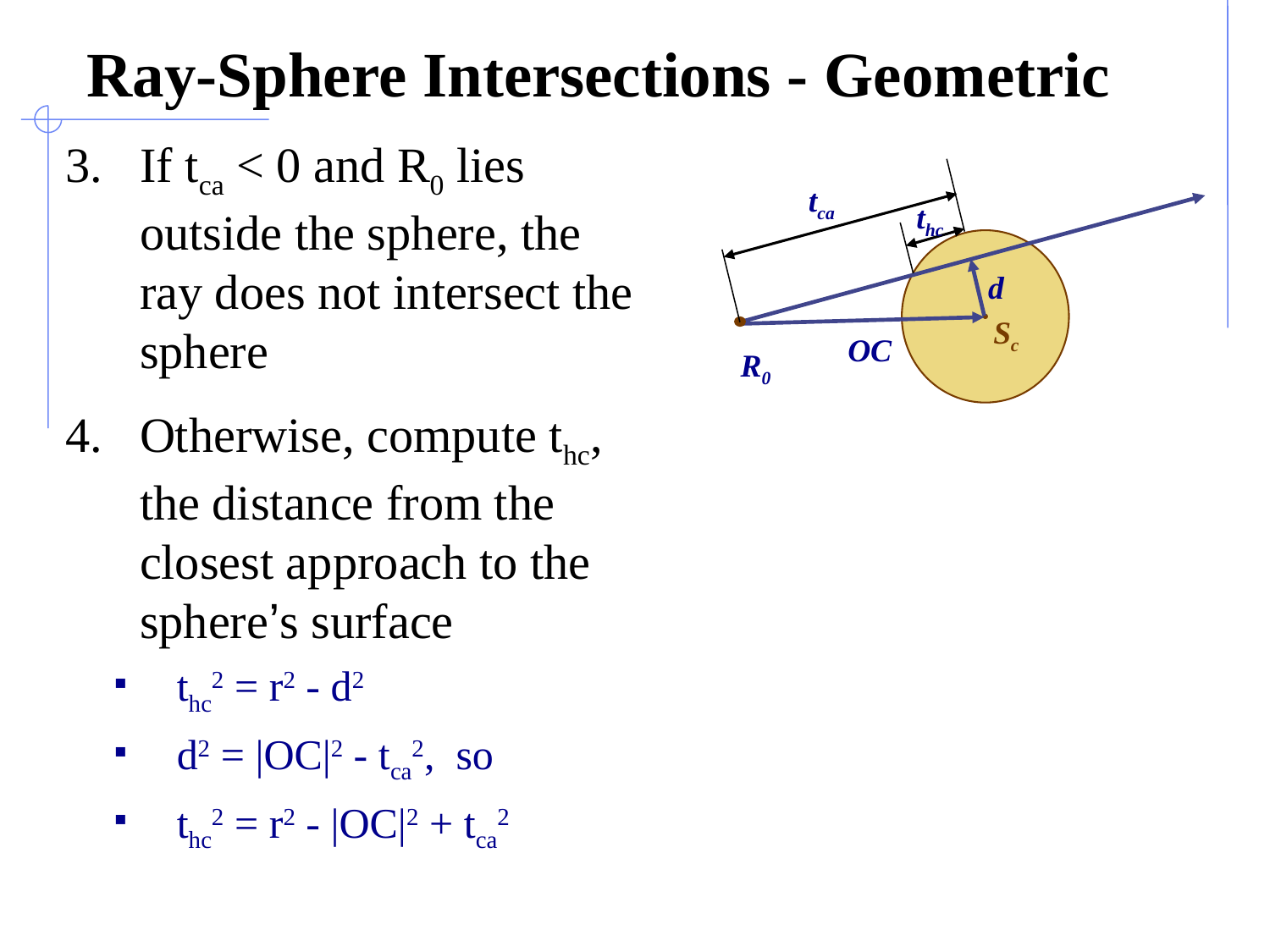

# Ray-Sphere Intersections - Geometric
If tca < 0 and R0 lies outside the sphere, the ray does not intersect the sphere
Otherwise, compute thc, the distance from the closest approach to the sphere’s surface
thc2 = r2 - d2
d2 = |OC|2 - tca2,  so
thc2 = r2 - |OC|2 + tca2

tca
thc

d
Sc

OC
R0